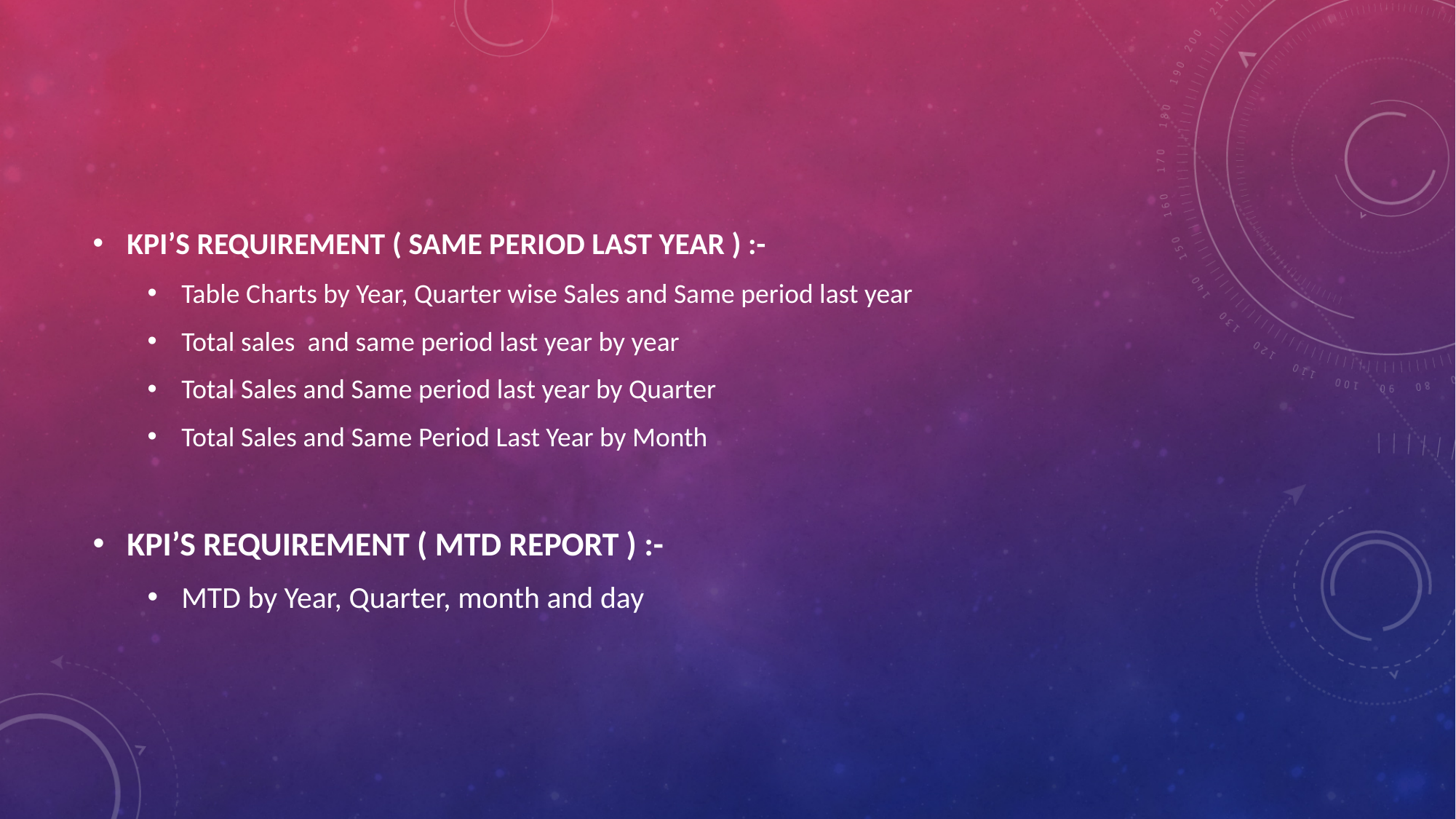

KPI’S REQUIREMENT ( SAME PERIOD LAST YEAR ) :-
Table Charts by Year, Quarter wise Sales and Same period last year
Total sales  and same period last year by year
Total Sales and Same period last year by Quarter
Total Sales and Same Period Last Year by Month

KPI’S REQUIREMENT ( MTD REPORT ) :-
MTD by Year, Quarter, month and day